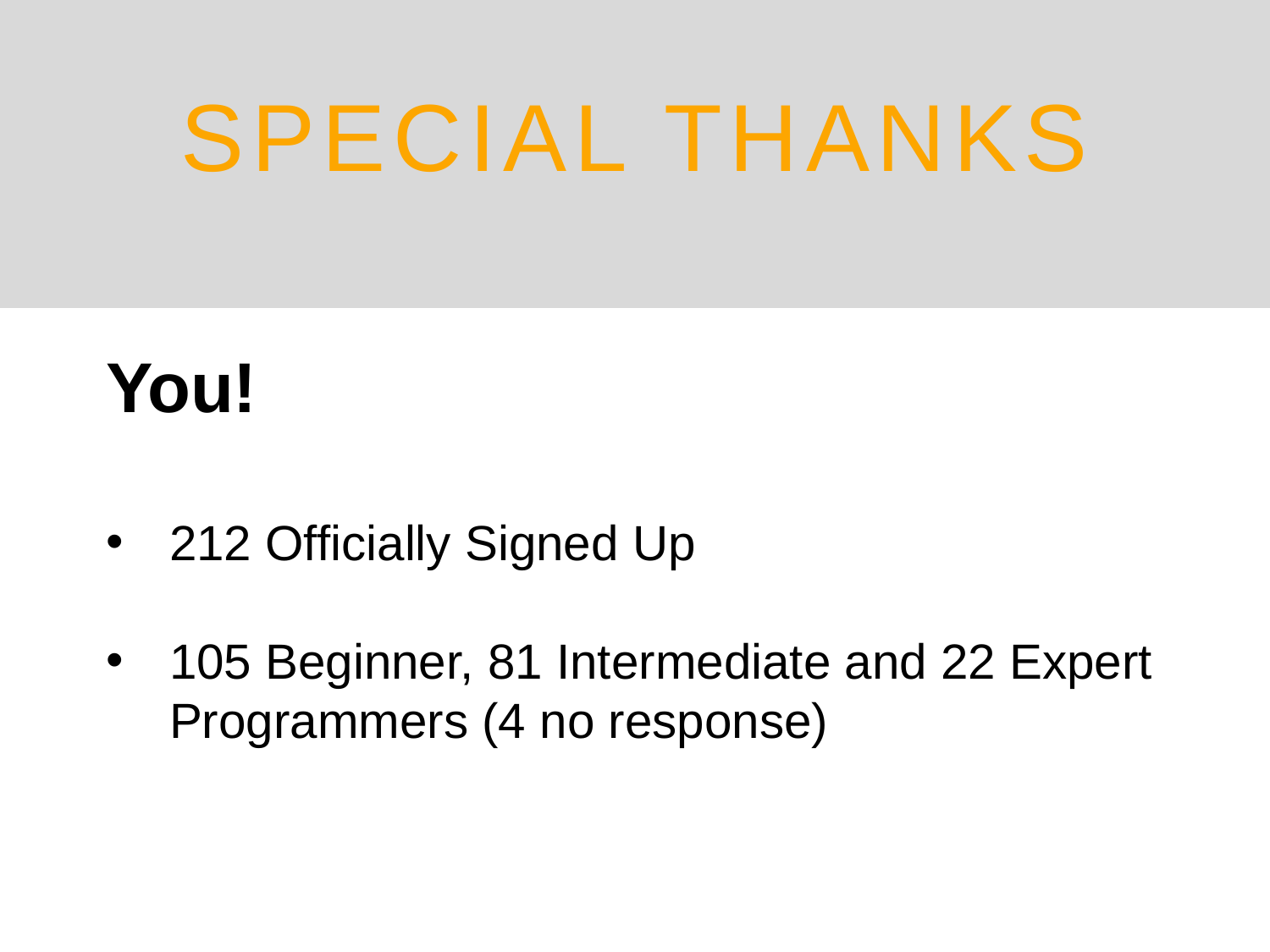

# Special Thanks
You!

212 Officially Signed Up

105 Beginner, 81 Intermediate and 22 Expert Programmers (4 no response)